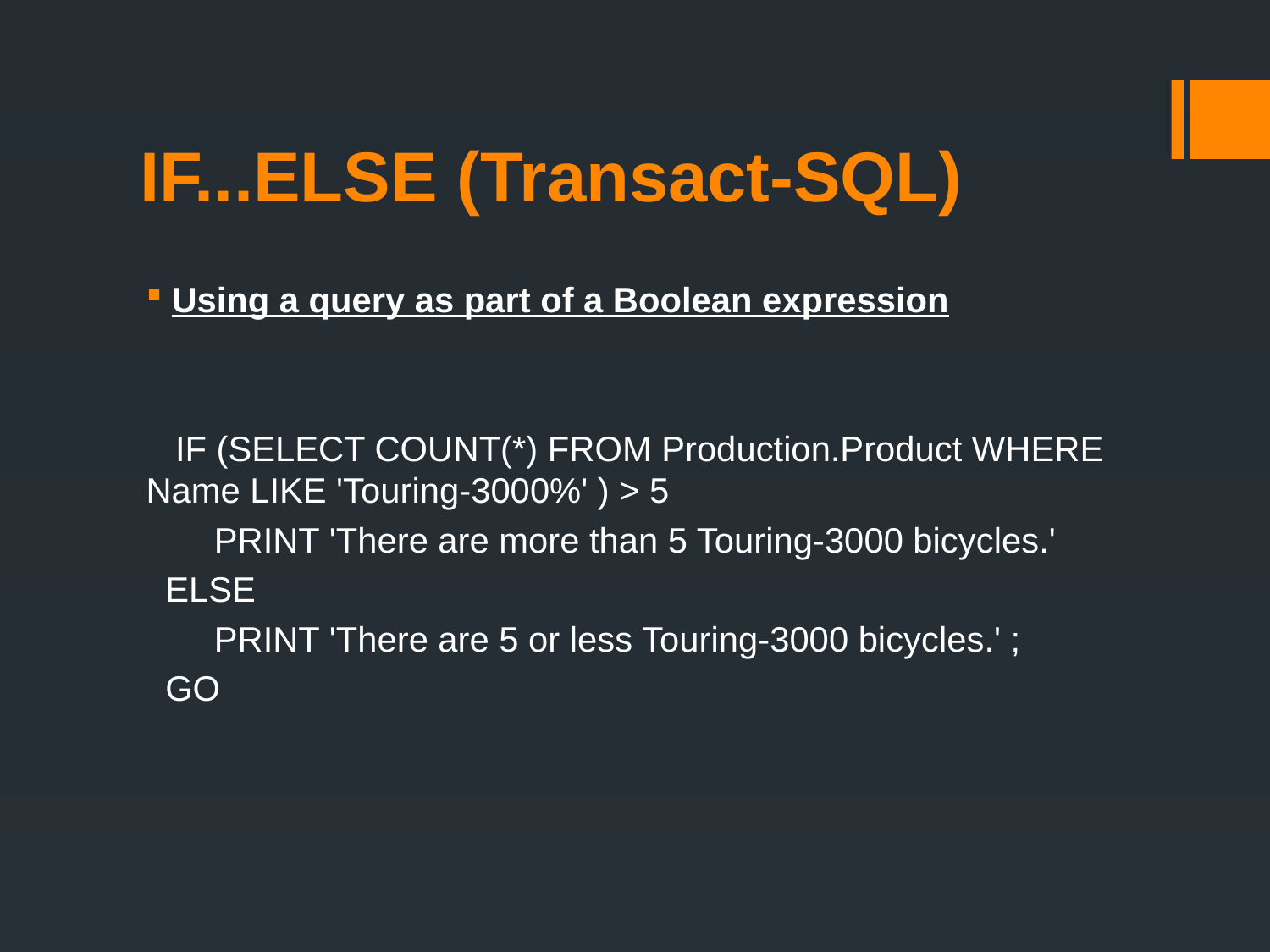

# IF...ELSE (Transact-SQL)

Using a query as part of a Boolean expression

   IF (SELECT COUNT(*) FROM Production.Product WHERE Name LIKE 'Touring-3000%' ) > 5
       PRINT 'There are more than 5 Touring-3000 bicycles.'
  ELSE
       PRINT 'There are 5 or less Touring-3000 bicycles.' ;
  GO